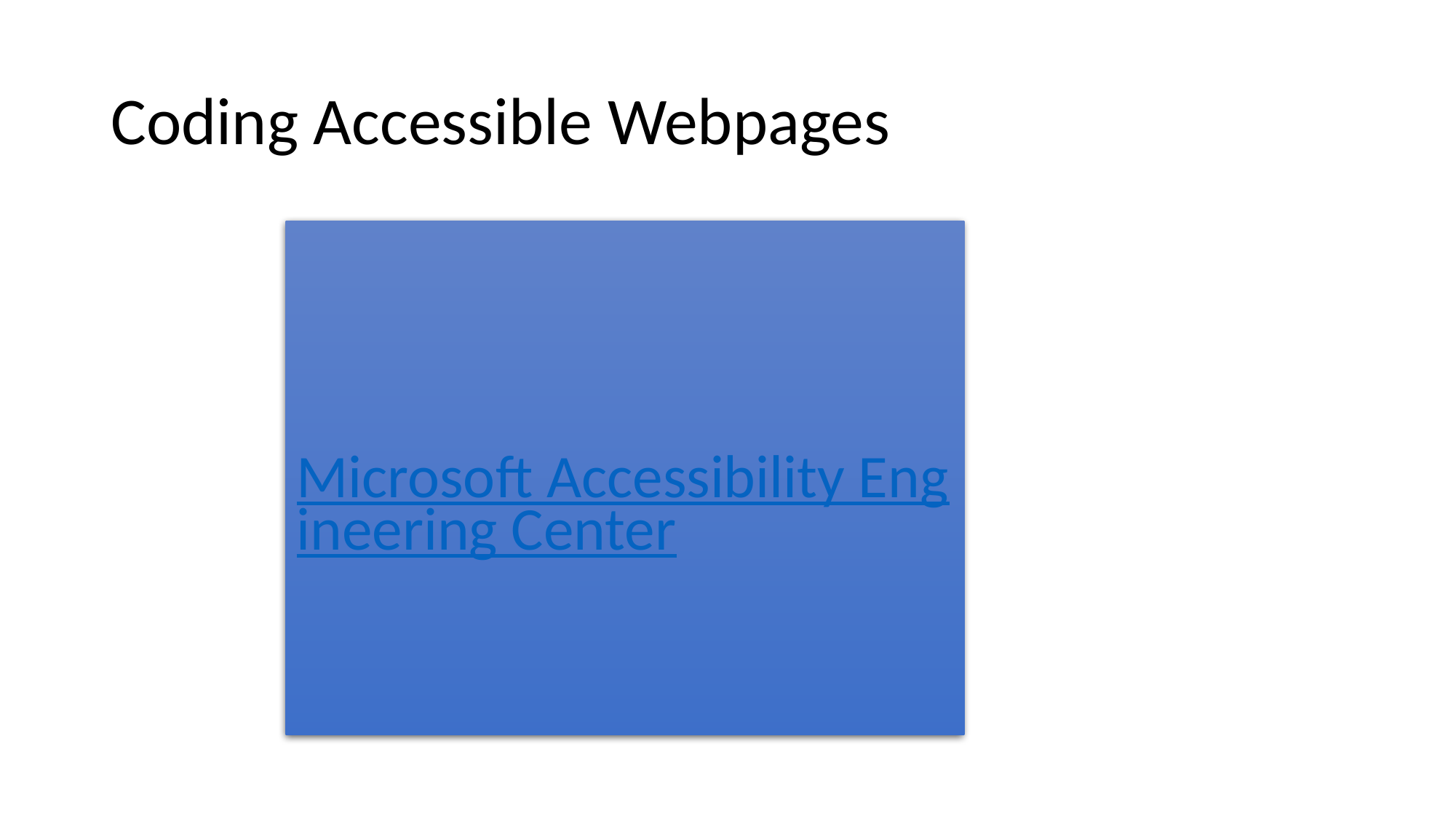

# Coding Accessible Webpages
Microsoft Accessibility Engineering Center